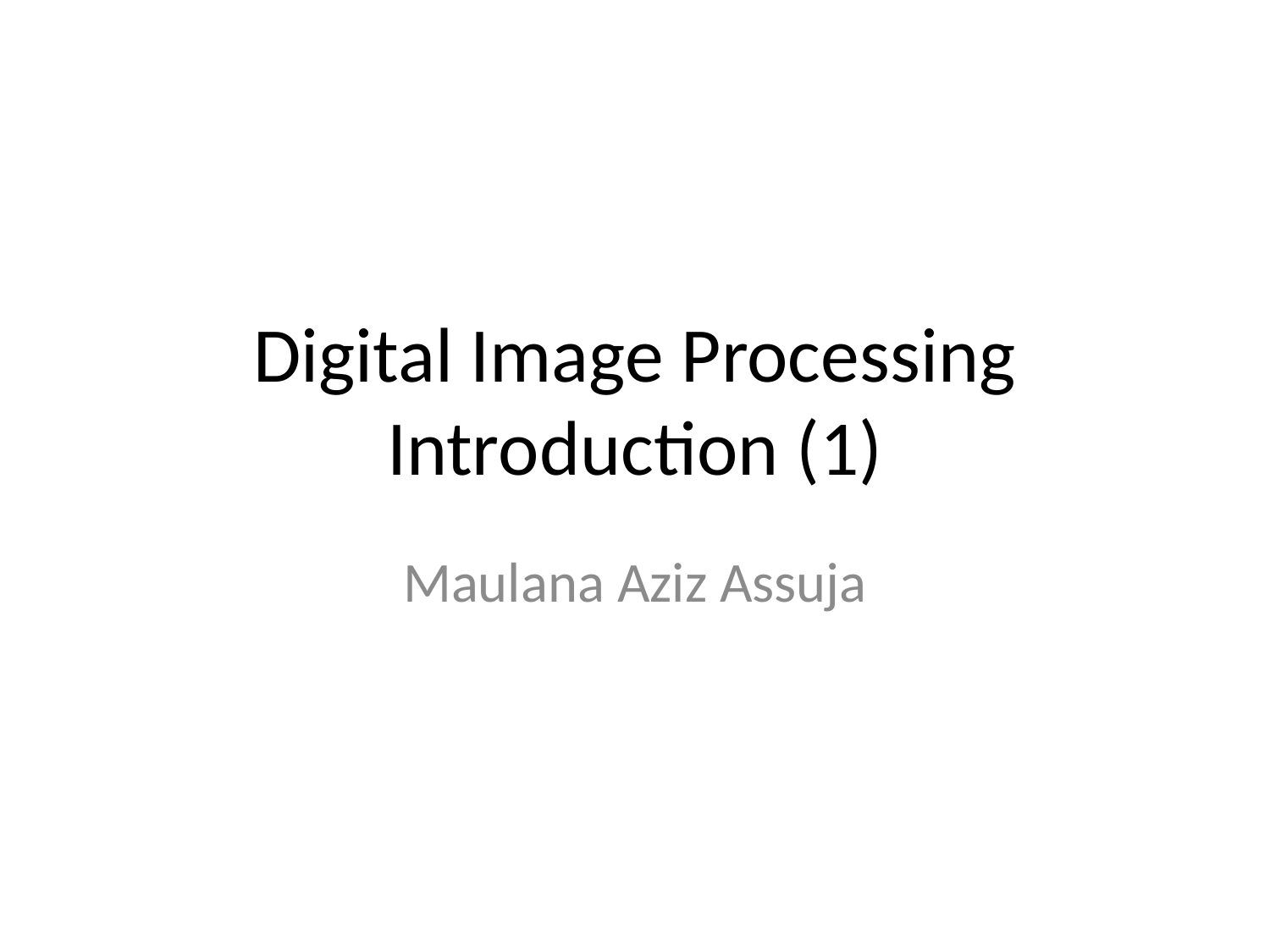

# Digital Image Processing Introduction (1)
Maulana Aziz Assuja